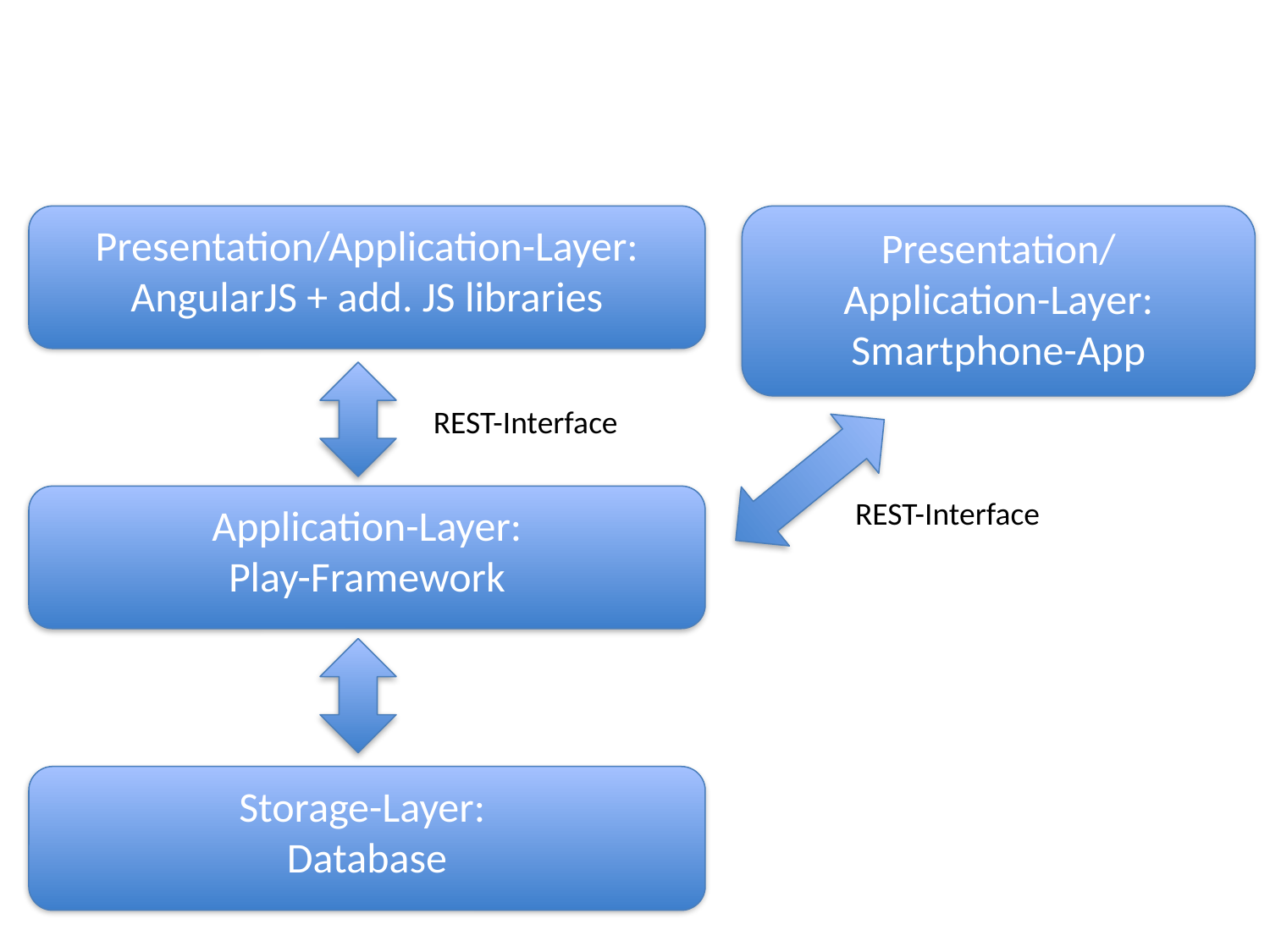

Presentation/Application-Layer:
AngularJS + add. JS libraries
Presentation/
Application-Layer:
Smartphone-App

REST-Interface
Application-Layer:
Play-Framework
REST-Interface

Storage-Layer:
Database